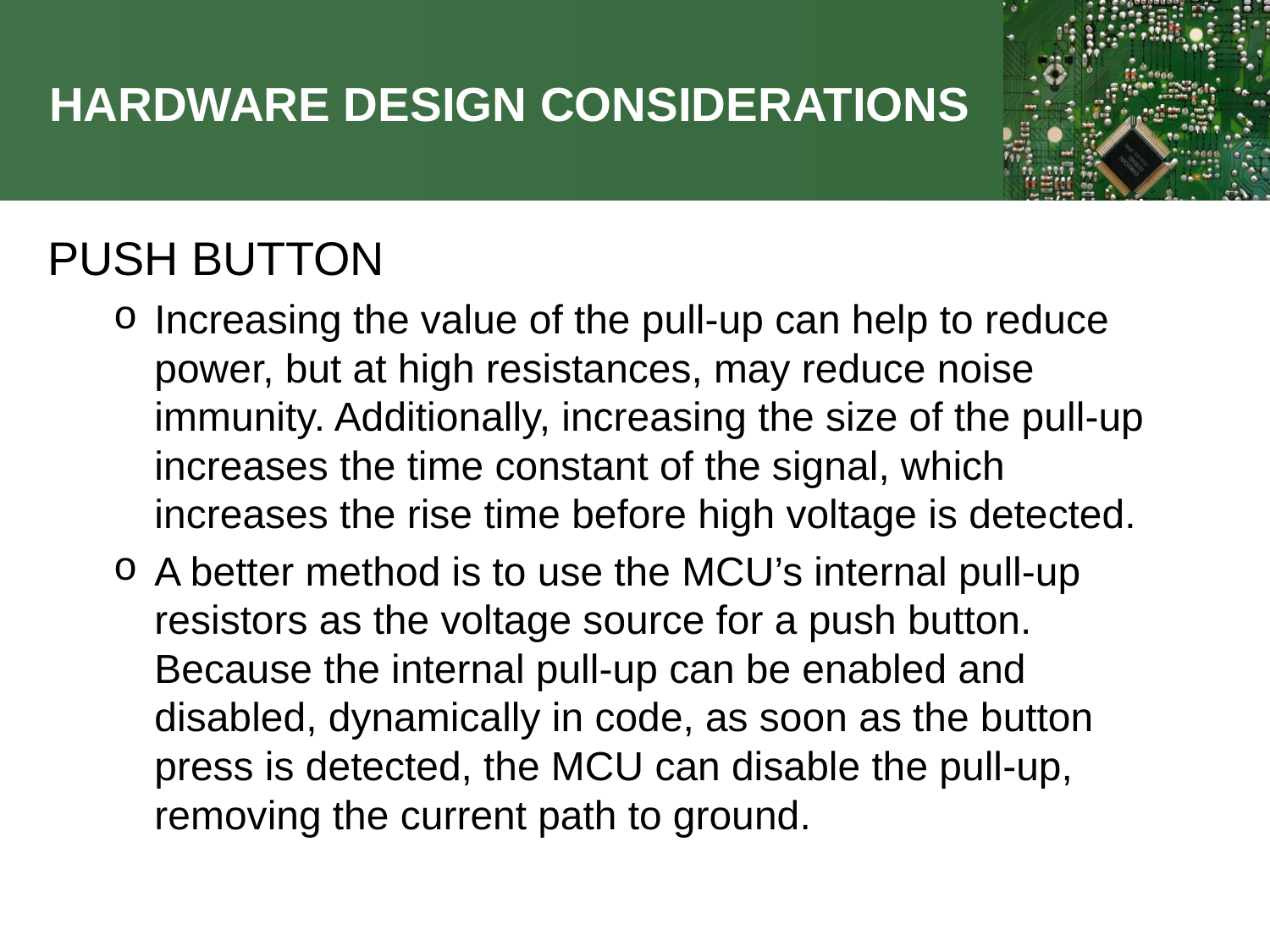

# HARDWARE DESIGN CONSIDERATIONS
PUSH BUTTON
Increasing the value of the pull-up can help to reduce power, but at high resistances, may reduce noise immunity. Additionally, increasing the size of the pull-up increases the time constant of the signal, which increases the rise time before high voltage is detected.
A better method is to use the MCU’s internal pull-up resistors as the voltage source for a push button. Because the internal pull-up can be enabled and disabled, dynamically in code, as soon as the button press is detected, the MCU can disable the pull-up, removing the current path to ground.